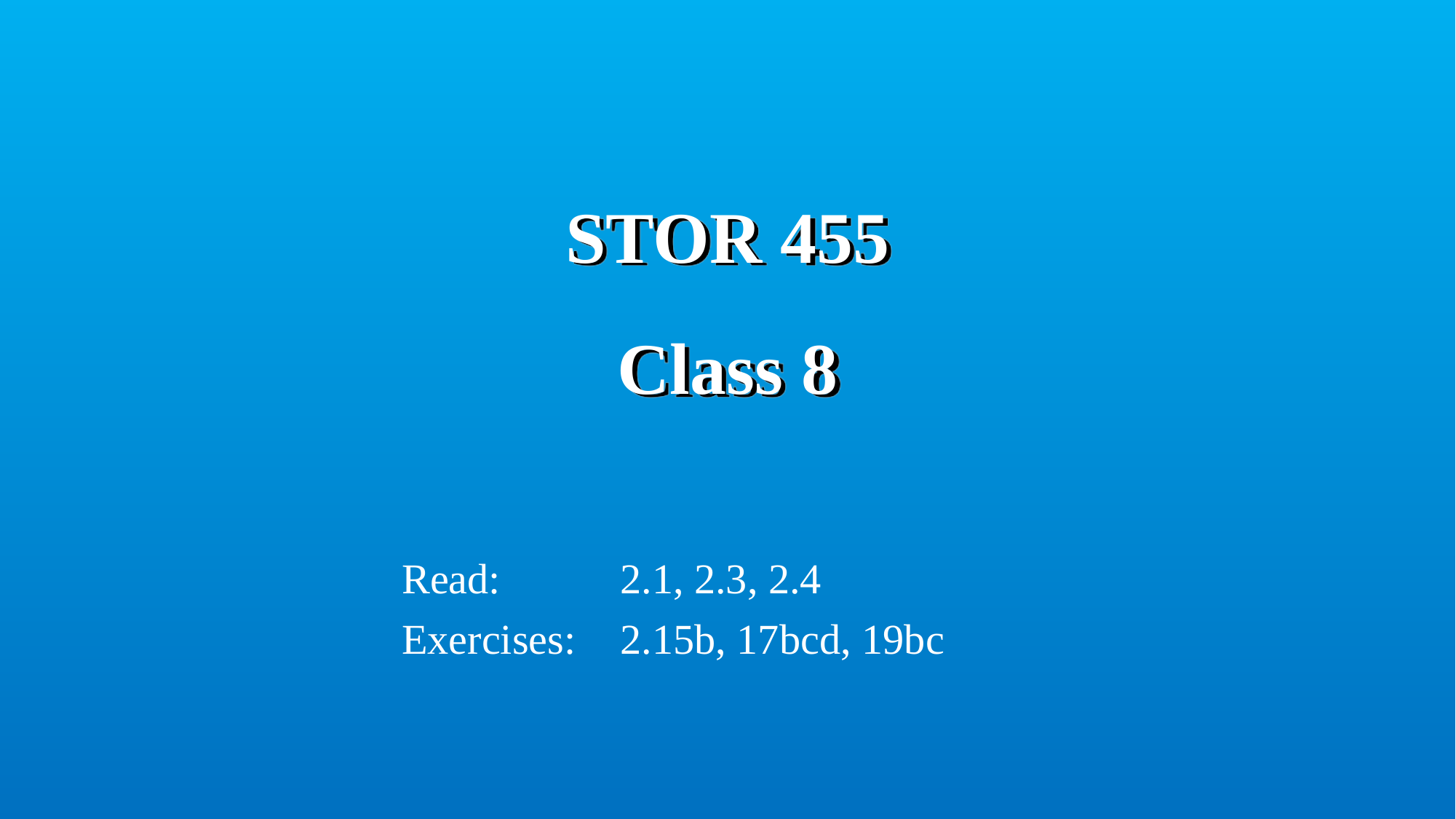

# STOR 455 Class 8

Read: 	2.1, 2.3, 2.4
Exercises: 	2.15b, 17bcd, 19bc